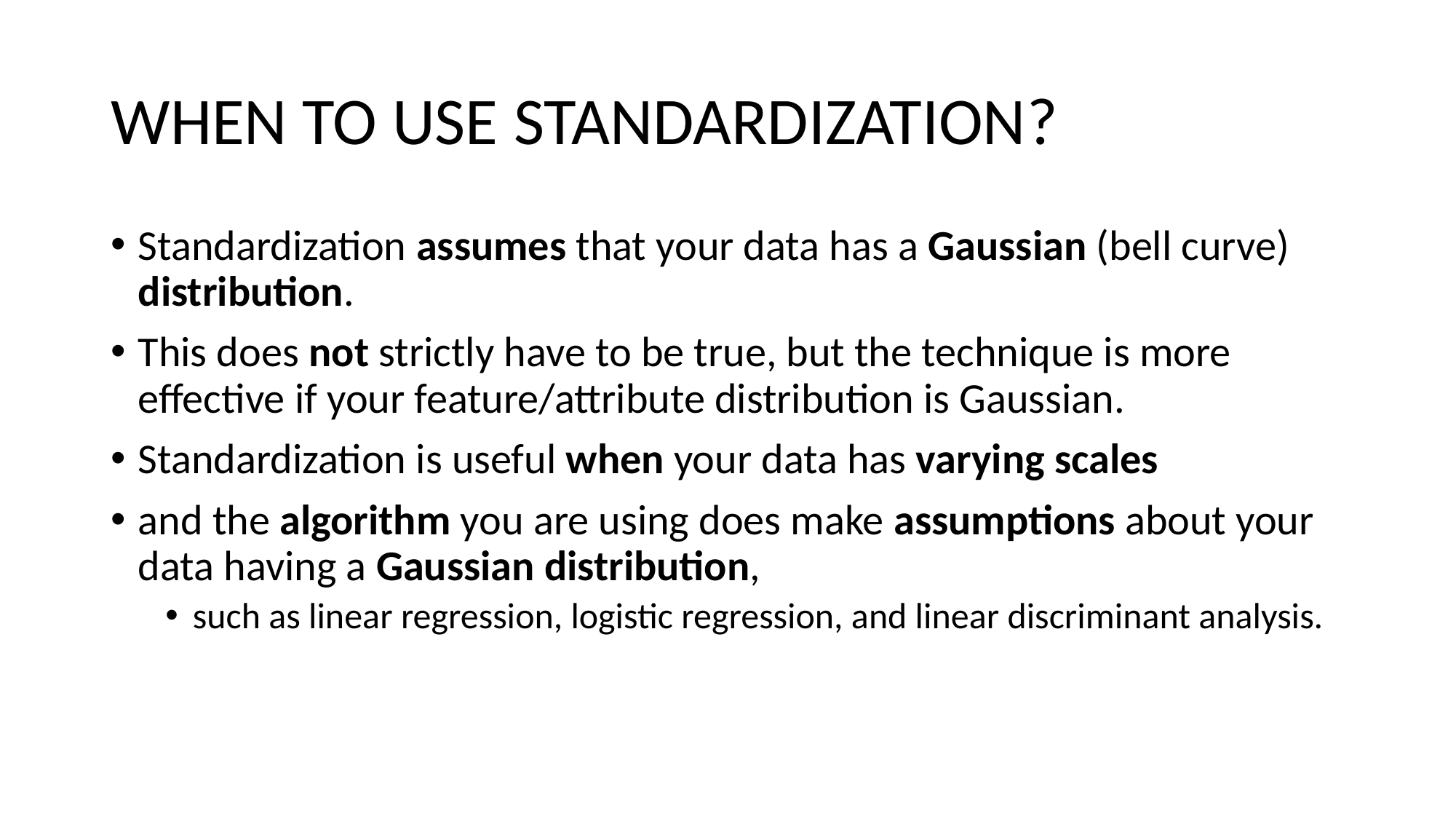

# WHEN TO USE STANDARDIZATION?
Standardization assumes that your data has a Gaussian (bell curve) distribution.
This does not strictly have to be true, but the technique is more effective if your feature/attribute distribution is Gaussian.
Standardization is useful when your data has varying scales
and the algorithm you are using does make assumptions about your data having a Gaussian distribution,
such as linear regression, logistic regression, and linear discriminant analysis.